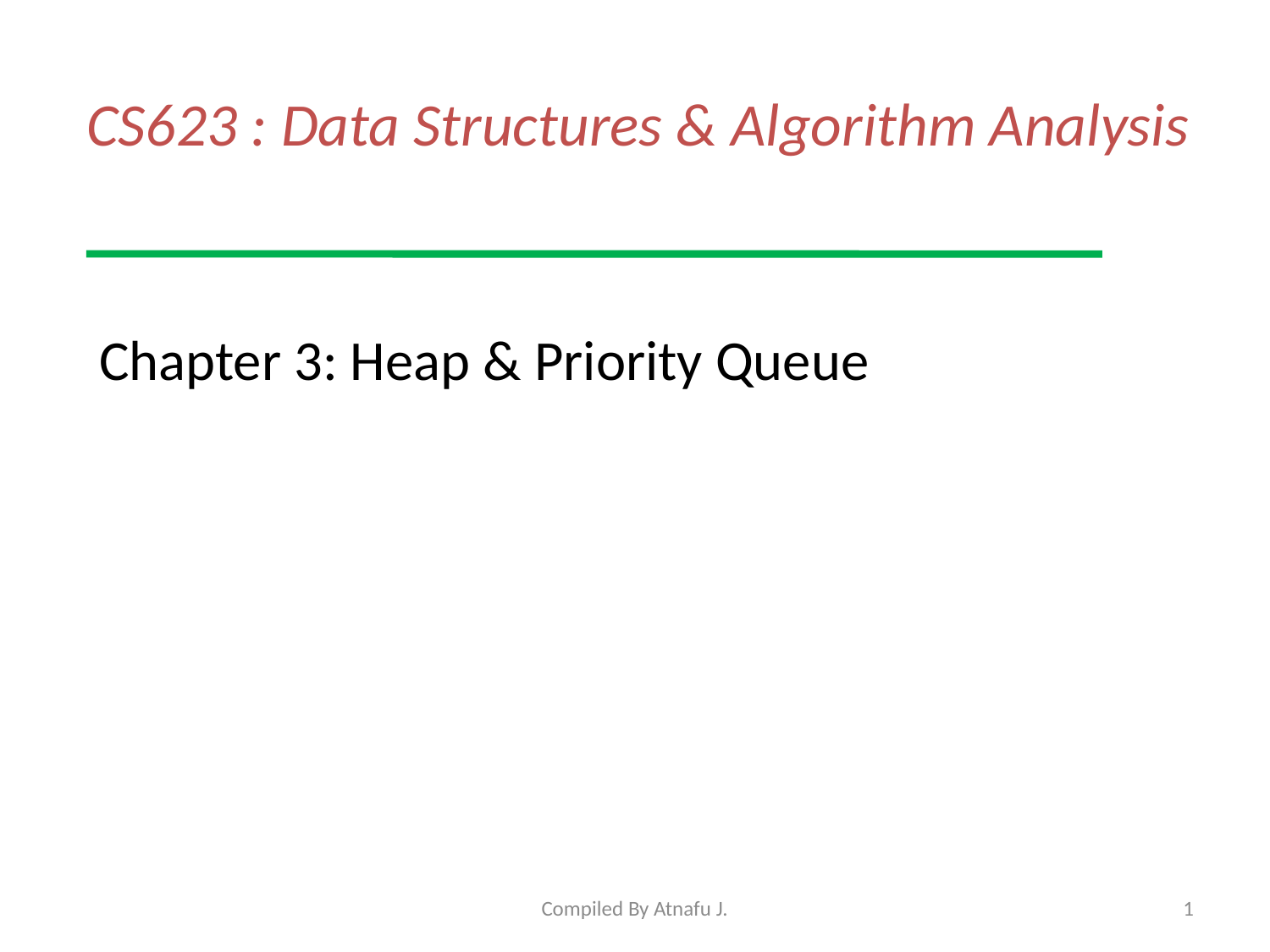

# CS623 : Data Structures & Algorithm Analysis
Chapter 3: Heap & Priority Queue
Compiled By Atnafu J.
1